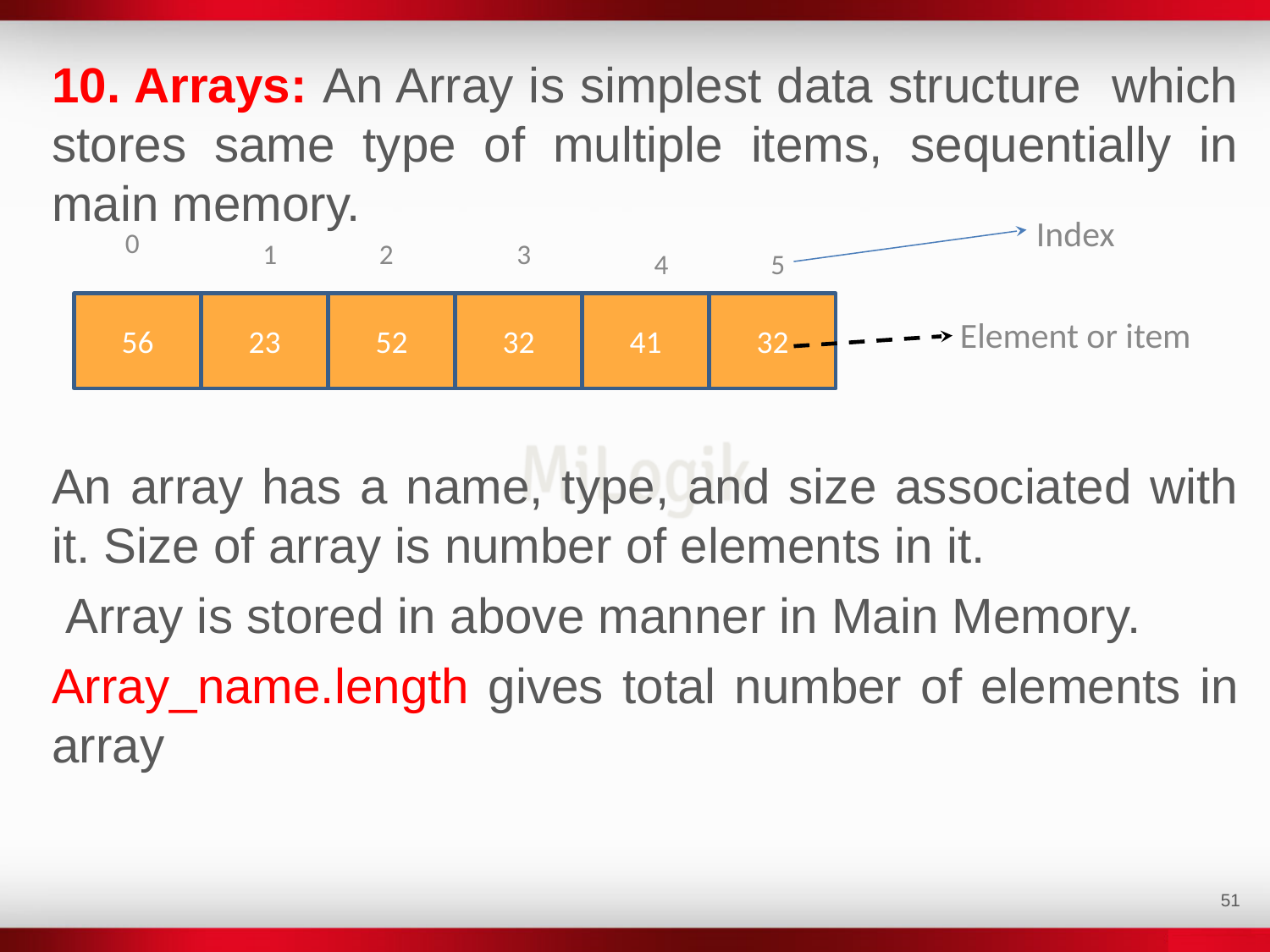

10. Arrays: An Array is simplest data structure  which stores same type of multiple items, sequentially in main memory.

An array has a name, type, and size associated with it. Size of array is number of elements in it.
 Array is stored in above manner in Main Memory.
Array_name.length gives total number of elements in array

Index
0
1
2
3
4
5
56
23
52
32
41
32
Element or item
51